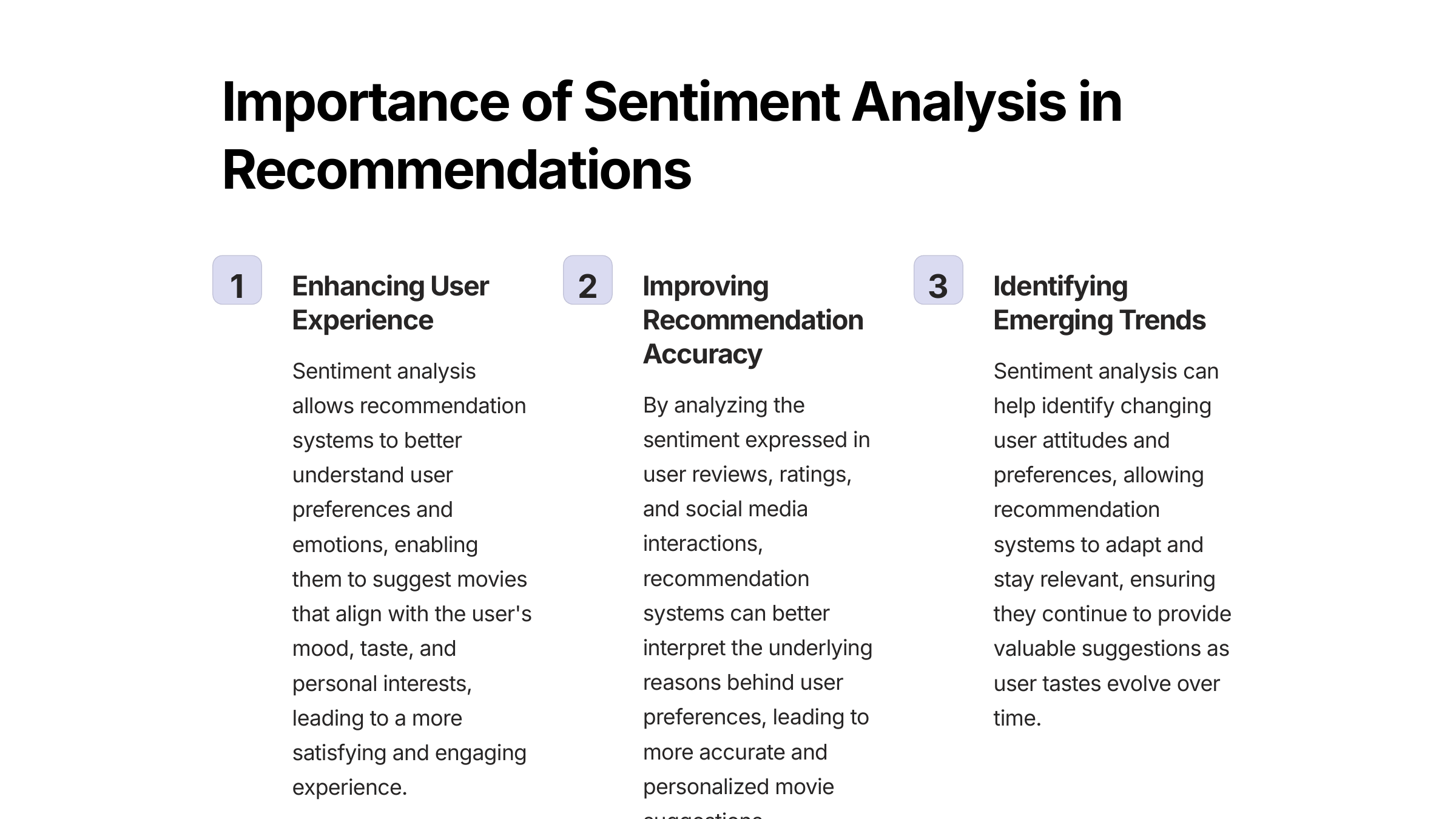

Importance of Sentiment Analysis in Recommendations

1
2
3
Enhancing User Experience
Improving Recommendation Accuracy
Identifying Emerging Trends
Sentiment analysis allows recommendation systems to better understand user preferences and emotions, enabling them to suggest movies that align with the user's mood, taste, and personal interests, leading to a more satisfying and engaging experience.
Sentiment analysis can help identify changing user attitudes and preferences, allowing recommendation systems to adapt and stay relevant, ensuring they continue to provide valuable suggestions as user tastes evolve over time.
By analyzing the sentiment expressed in user reviews, ratings, and social media interactions, recommendation systems can better interpret the underlying reasons behind user preferences, leading to more accurate and personalized movie suggestions.